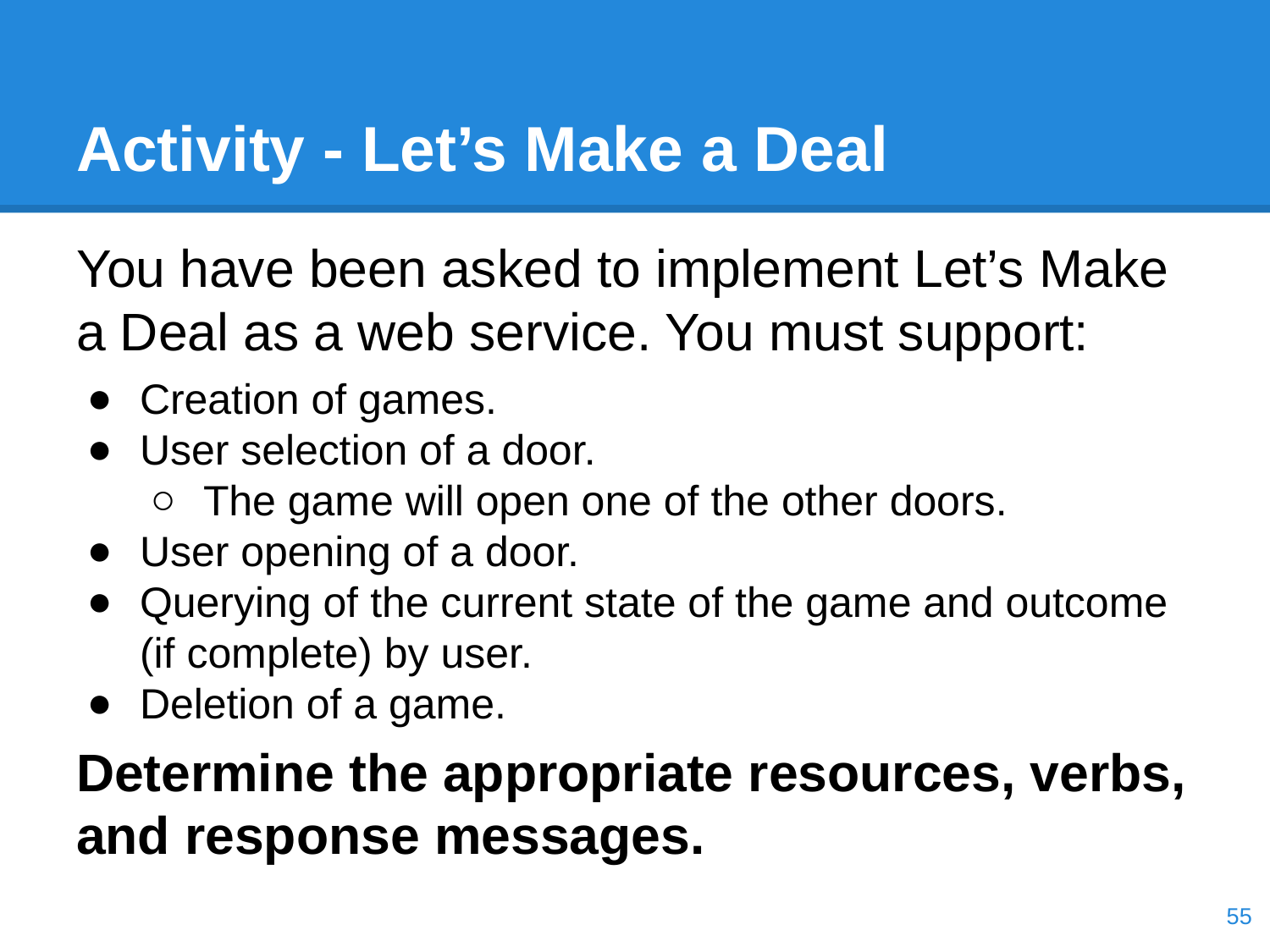

# Activity - Let’s Make a Deal
You have been asked to implement Let’s Make a Deal as a web service. You must support:
Creation of games.
User selection of a door.
The game will open one of the other doors.
User opening of a door.
Querying of the current state of the game and outcome (if complete) by user.
Deletion of a game.
Determine the appropriate resources, verbs, and response messages.
55